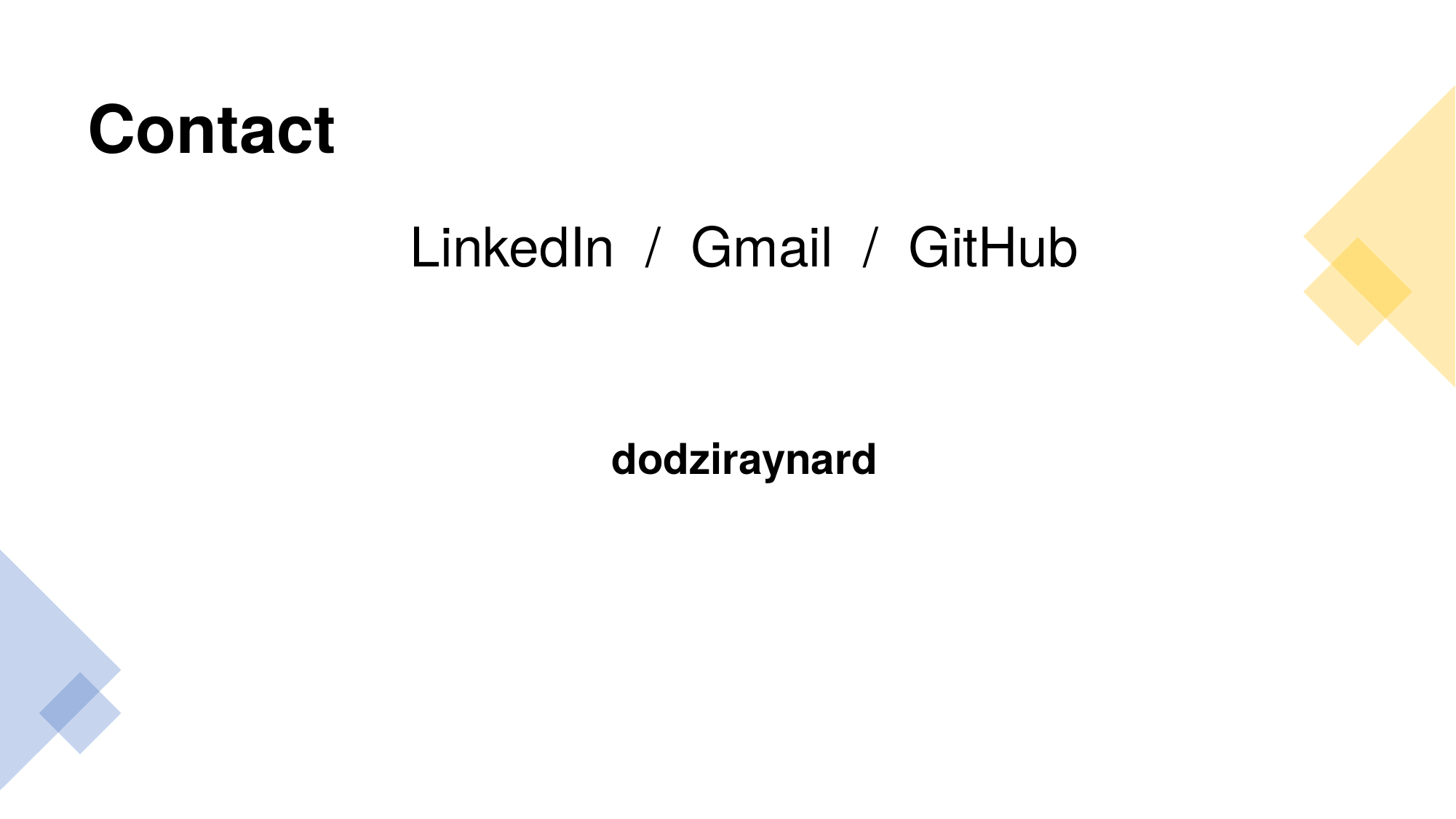

# Contact

LinkedIn  /  Gmail  /  GitHub

dodziraynard